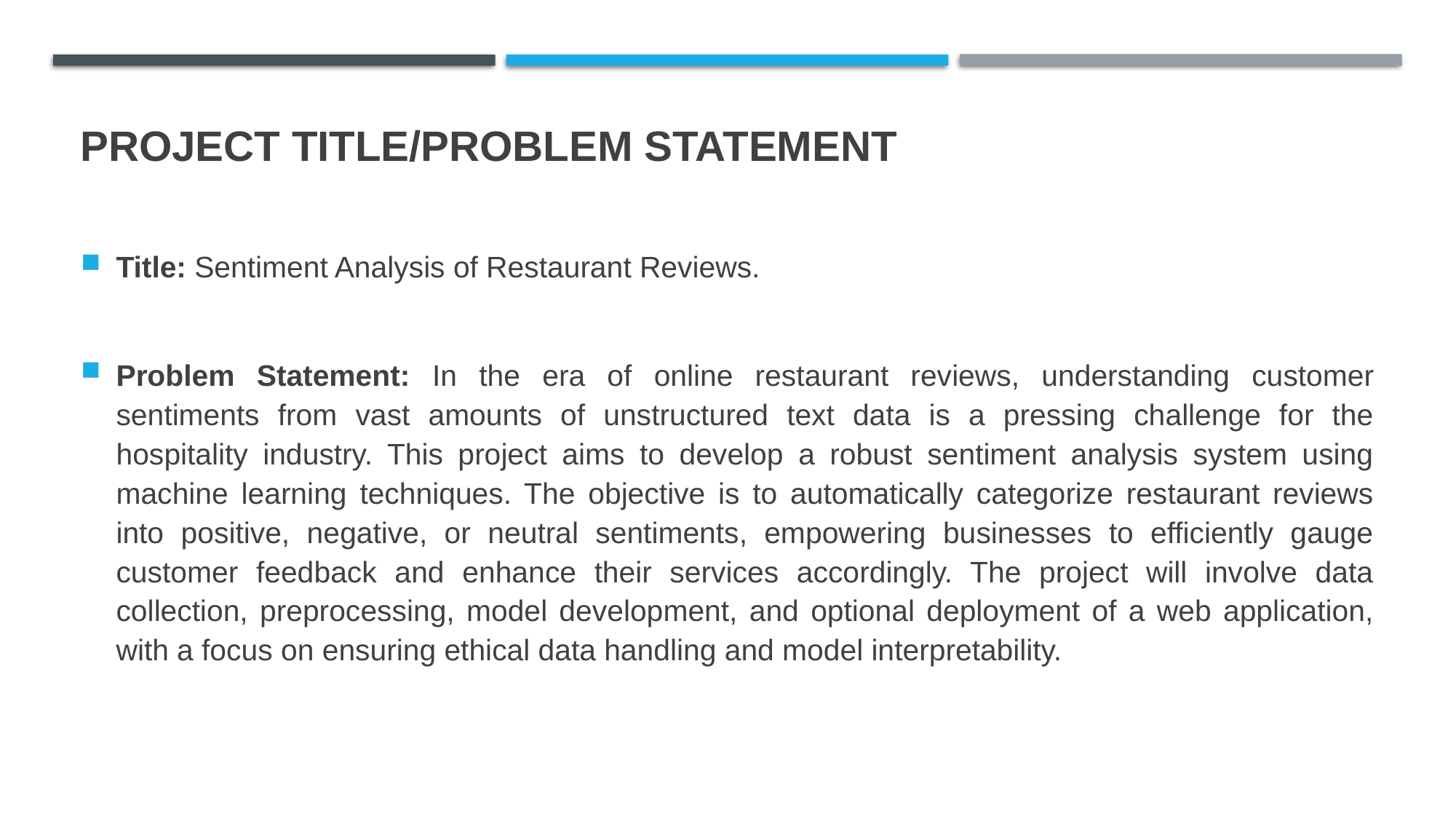

# PROJECT TITLE/Problem Statement
Title: Sentiment Analysis of Restaurant Reviews.

Problem Statement: In the era of online restaurant reviews, understanding customer sentiments from vast amounts of unstructured text data is a pressing challenge for the hospitality industry. This project aims to develop a robust sentiment analysis system using machine learning techniques. The objective is to automatically categorize restaurant reviews into positive, negative, or neutral sentiments, empowering businesses to efficiently gauge customer feedback and enhance their services accordingly. The project will involve data collection, preprocessing, model development, and optional deployment of a web application, with a focus on ensuring ethical data handling and model interpretability.